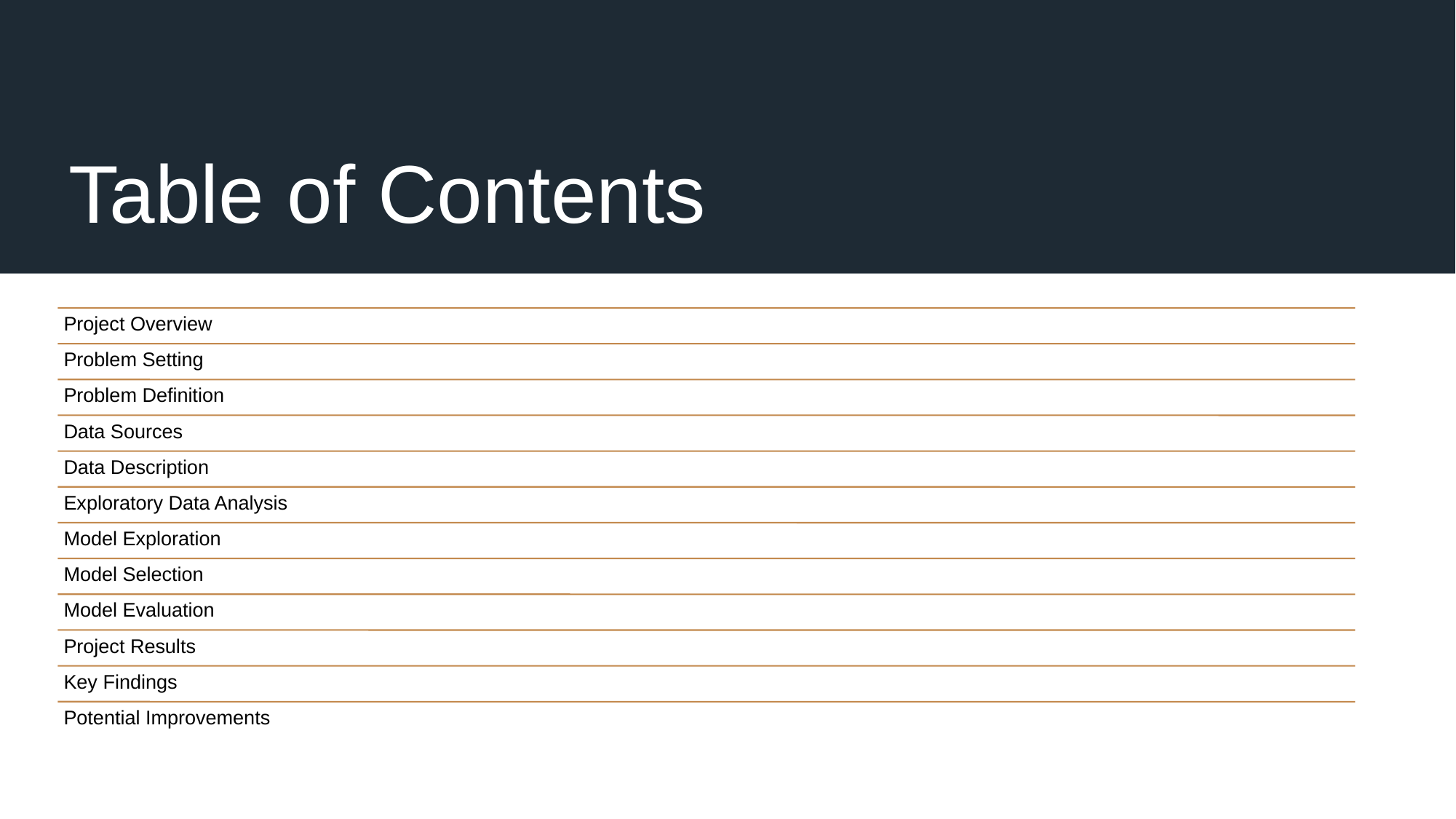

# Table of Contents
Project Overview
Problem Setting
Problem Definition
Data Sources
Data Description
Exploratory Data Analysis
Model Exploration
Model Selection
Model Evaluation
Project Results
Key Findings
Potential Improvements